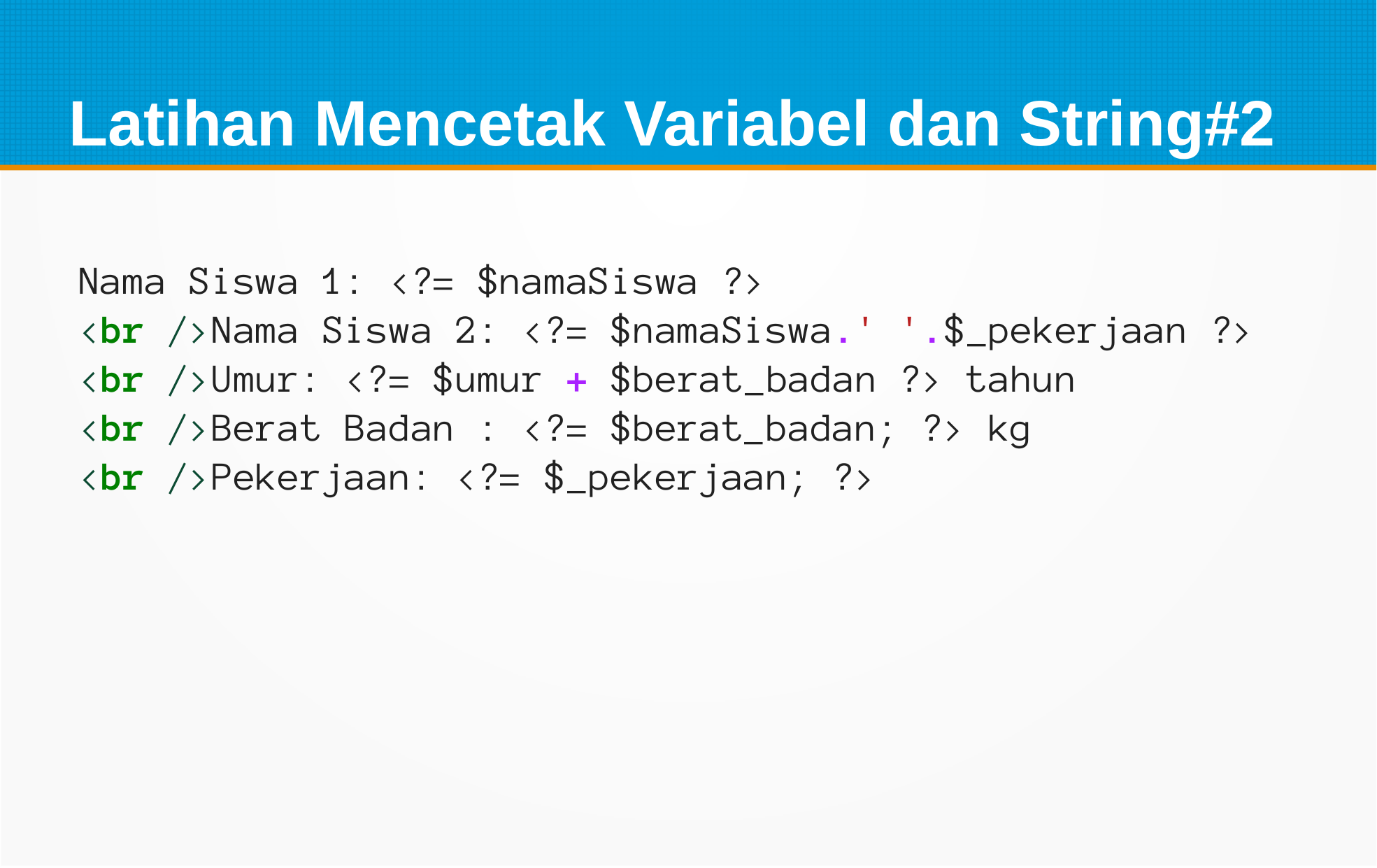

Latihan Mencetak Variabel dan String#2
Nama Siswa 1: <?= $namaSiswa ?>
<br />Nama Siswa 2: <?= $namaSiswa.' '.$_pekerjaan ?>
<br />Umur: <?= $umur + $berat_badan ?> tahun
<br />Berat Badan : <?= $berat_badan; ?> kg
<br />Pekerjaan: <?= $_pekerjaan; ?>